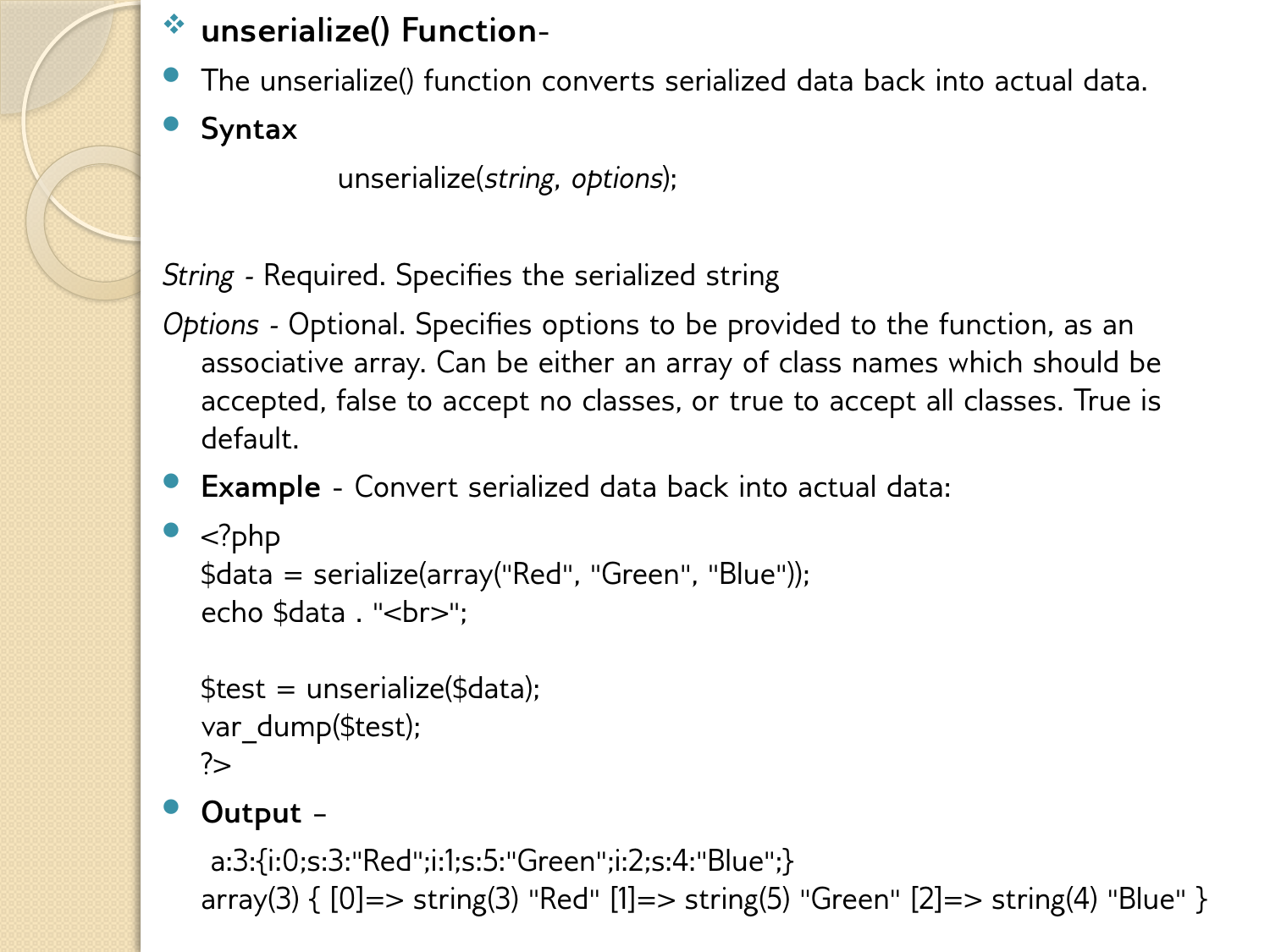

unserialize() Function-
The unserialize() function converts serialized data back into actual data.
Syntax
		 unserialize(string, options);

String - Required. Specifies the serialized string
Options - Optional. Specifies options to be provided to the function, as an 	associative array. Can be either an array of class names which should be 	accepted, false to accept no classes, or true to accept all classes. True is 	default.
Example - Convert serialized data back into actual data:
<?php
$data = serialize(array("Red", "Green", "Blue"));
echo $data . "<br>";
$test = unserialize($data);
var_dump($test);
?>
Output –
	 a:3:{i:0;s:3:"Red";i:1;s:5:"Green";i:2;s:4:"Blue";}
array(3) { [0]=> string(3) "Red" [1]=> string(5) "Green" [2]=> string(4) "Blue" }